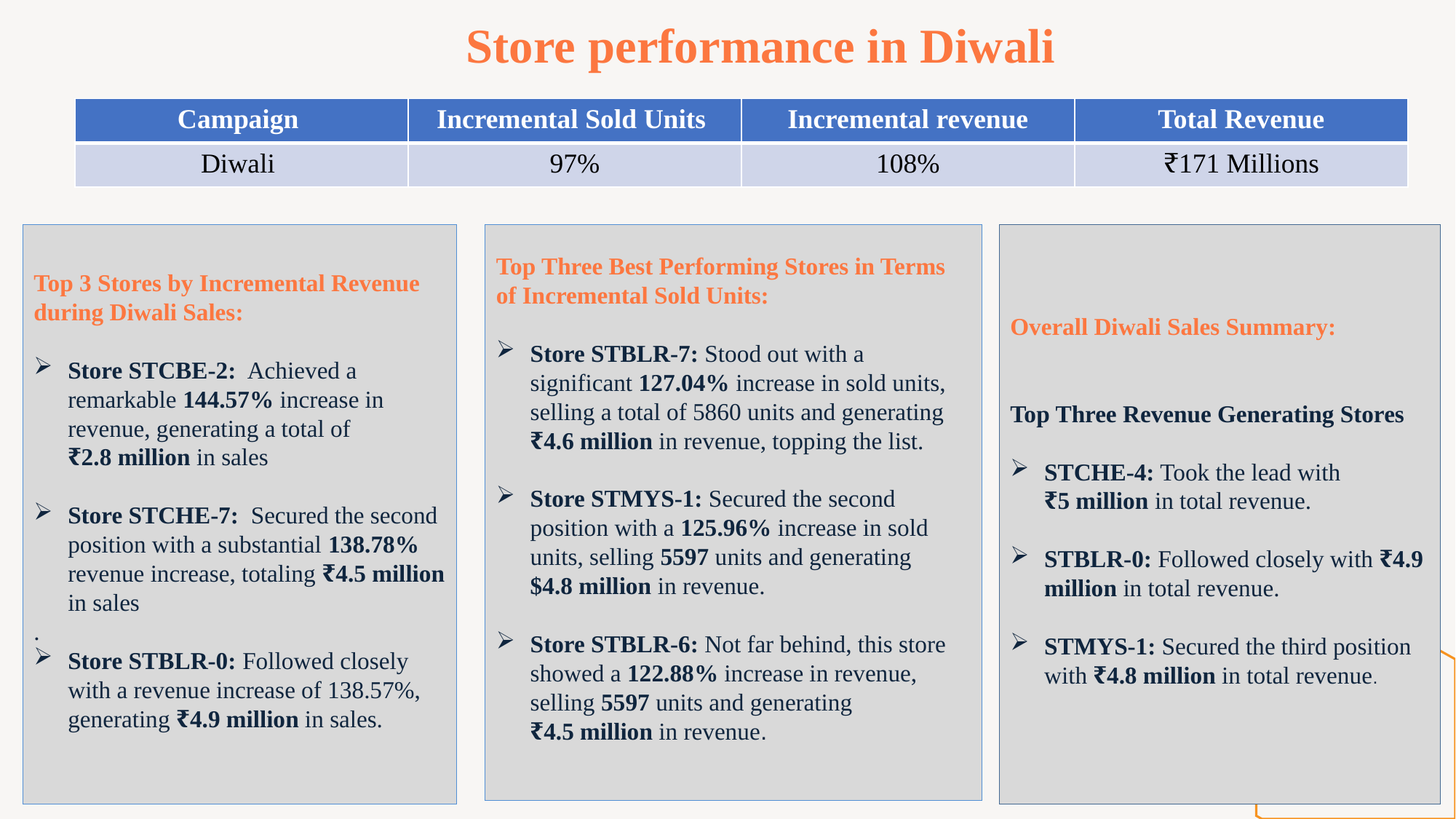

# Store performance in Diwali
| Campaign | Incremental Sold Units | Incremental revenue | Total Revenue |
| --- | --- | --- | --- |
| Diwali | 97% | 108% | ₹171 Millions |

Top 3 Stores by Incremental Revenue during Diwali Sales:

Store STCBE-2:  Achieved a remarkable 144.57% increase in revenue, generating a total of         ₹2.8 million in sales

Store STCHE-7:  Secured the second position with a substantial 138.78% revenue increase, totaling ₹4.5 million in sales
.
Store STBLR-0: Followed closely with a revenue increase of 138.57%, generating ₹4.9 million in sales.

Top Three Best Performing Stores in Terms of Incremental Sold Units:

Store STBLR-7: Stood out with a significant 127.04% increase in sold units, selling a total of 5860 units and generating ₹4.6 million in revenue, topping the list.

Store STMYS-1: Secured the second position with a 125.96% increase in sold units, selling 5597 units and generating   $4.8 million in revenue.

Store STBLR-6: Not far behind, this store showed a 122.88% increase in revenue, selling 5597 units and generating             ₹4.5 million in revenue.

Overall Diwali Sales Summary:

Top Three Revenue Generating Stores

STCHE-4: Took the lead with             ₹5 million in total revenue.

STBLR-0: Followed closely with ₹4.9 million in total revenue.

STMYS-1: Secured the third position with ₹4.8 million in total revenue.

13